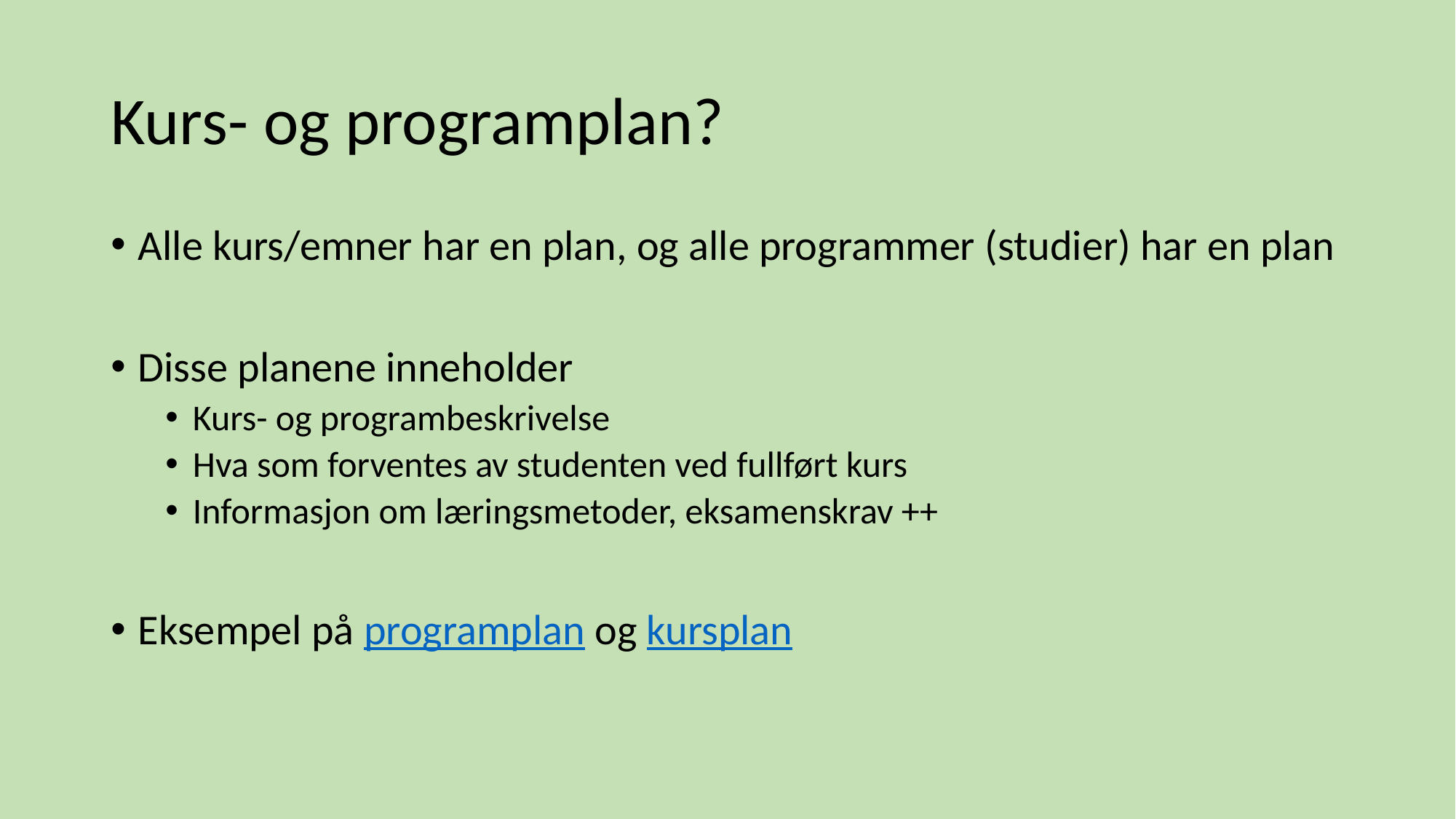

# Kurs- og programplan?
Alle kurs/emner har en plan, og alle programmer (studier) har en plan

Disse planene inneholder
Kurs- og programbeskrivelse
Hva som forventes av studenten ved fullført kurs
Informasjon om læringsmetoder, eksamenskrav ++

Eksempel på programplan og kursplan